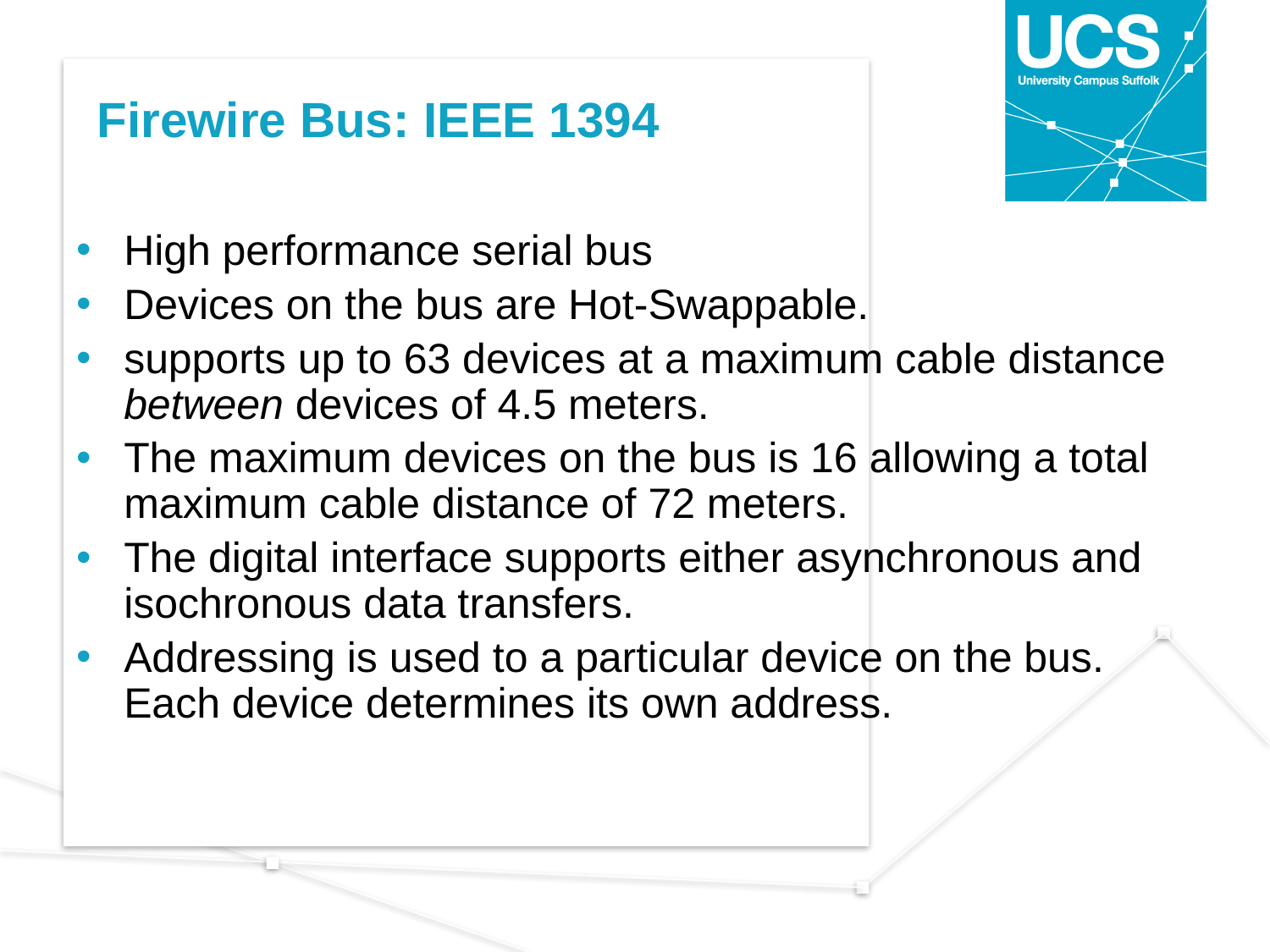

# Firewire Bus: IEEE 1394
High performance serial bus
Devices on the bus are Hot-Swappable.
supports up to 63 devices at a maximum cable distance between devices of 4.5 meters.
The maximum devices on the bus is 16 allowing a total maximum cable distance of 72 meters.
The digital interface supports either asynchronous and isochronous data transfers.
Addressing is used to a particular device on the bus. Each device determines its own address.